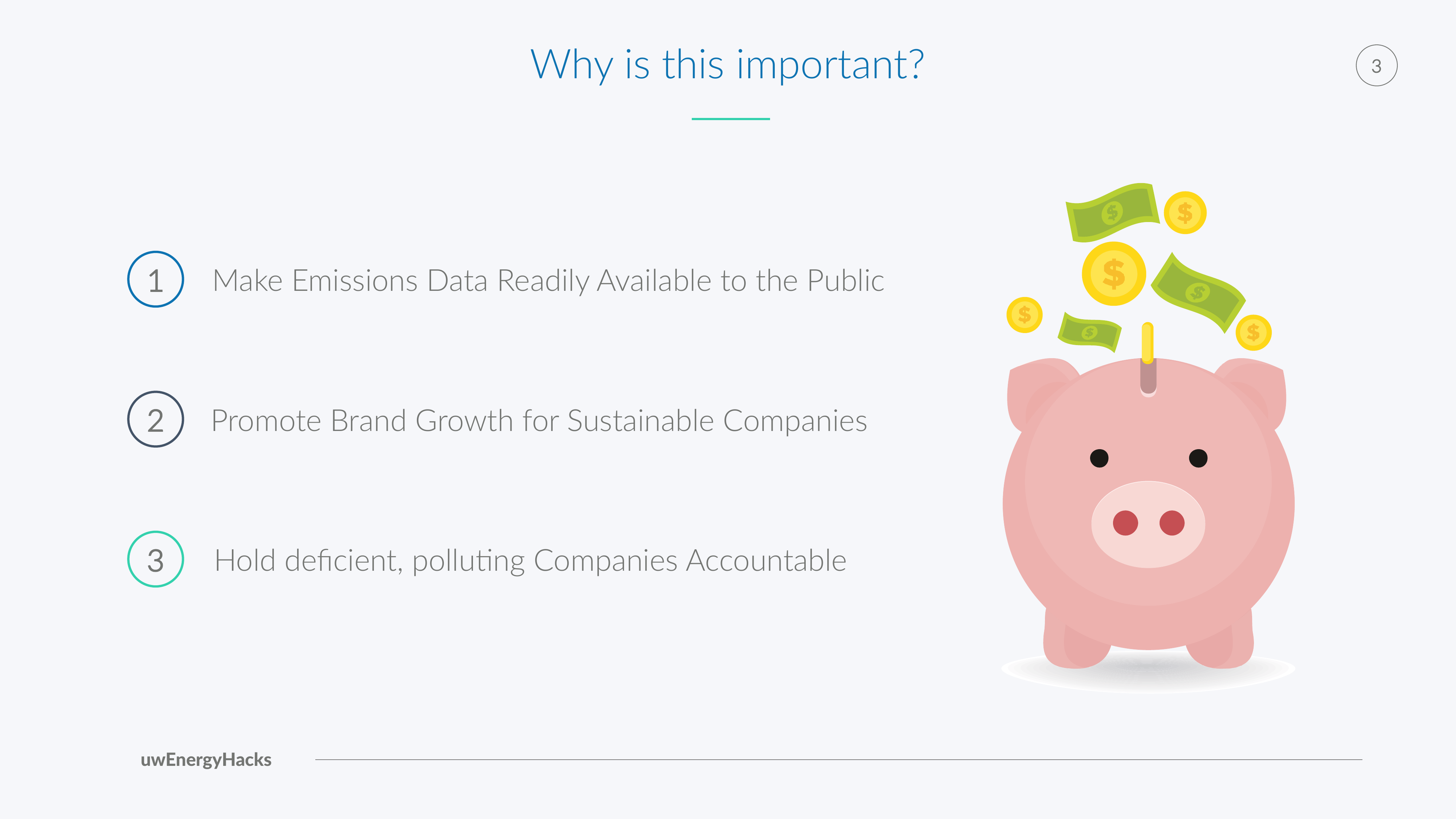

Why is this important?

1
Make Emissions Data Readily Available to the Public
2
Promote Brand Growth for Sustainable Companies
3
Hold deficient, polluting Companies Accountable